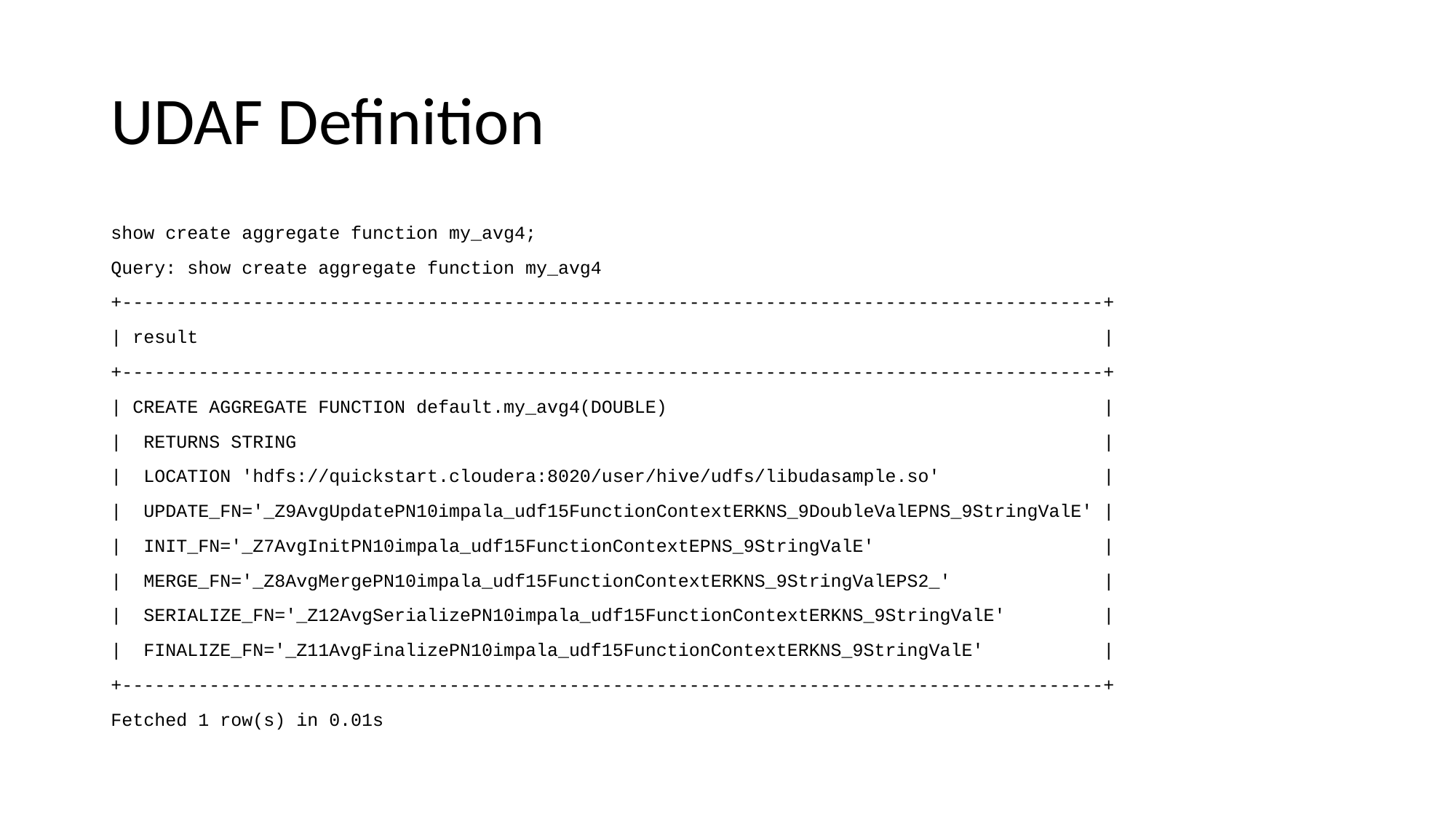

# UDAF Definition
show create aggregate function my_avg4;
Query: show create aggregate function my_avg4
+------------------------------------------------------------------------------------------+
| result                                                                                   |
+------------------------------------------------------------------------------------------+
| CREATE AGGREGATE FUNCTION default.my_avg4(DOUBLE)                                        |
|  RETURNS STRING                                                                          |
|  LOCATION 'hdfs://quickstart.cloudera:8020/user/hive/udfs/libudasample.so'               |
|  UPDATE_FN='_Z9AvgUpdatePN10impala_udf15FunctionContextERKNS_9DoubleValEPNS_9StringValE' |
|  INIT_FN='_Z7AvgInitPN10impala_udf15FunctionContextEPNS_9StringValE'                     |
|  MERGE_FN='_Z8AvgMergePN10impala_udf15FunctionContextERKNS_9StringValEPS2_'              |
|  SERIALIZE_FN='_Z12AvgSerializePN10impala_udf15FunctionContextERKNS_9StringValE'         |
|  FINALIZE_FN='_Z11AvgFinalizePN10impala_udf15FunctionContextERKNS_9StringValE'           |
+------------------------------------------------------------------------------------------+
Fetched 1 row(s) in 0.01s